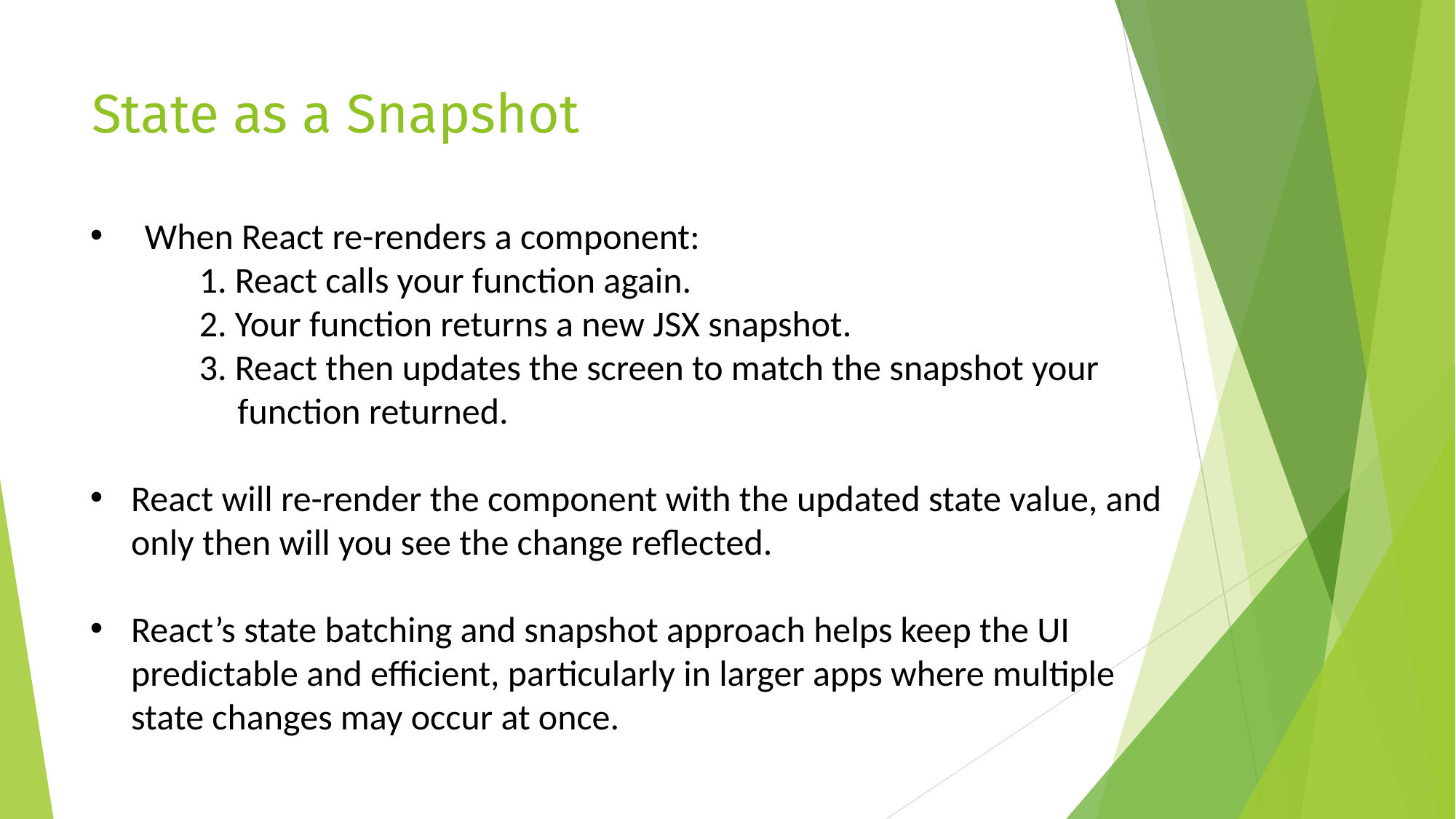

# State as a Snapshot
When React re-renders a component:
        	1. React calls your function again.
	2. Your function returns a new JSX snapshot.
	3. React then updates the screen to match the snapshot your
                  function returned.

React will re-render the component with the updated state value, and only then will you see the change reflected.

React’s state batching and snapshot approach helps keep the UI predictable and efficient, particularly in larger apps where multiple state changes may occur at once.